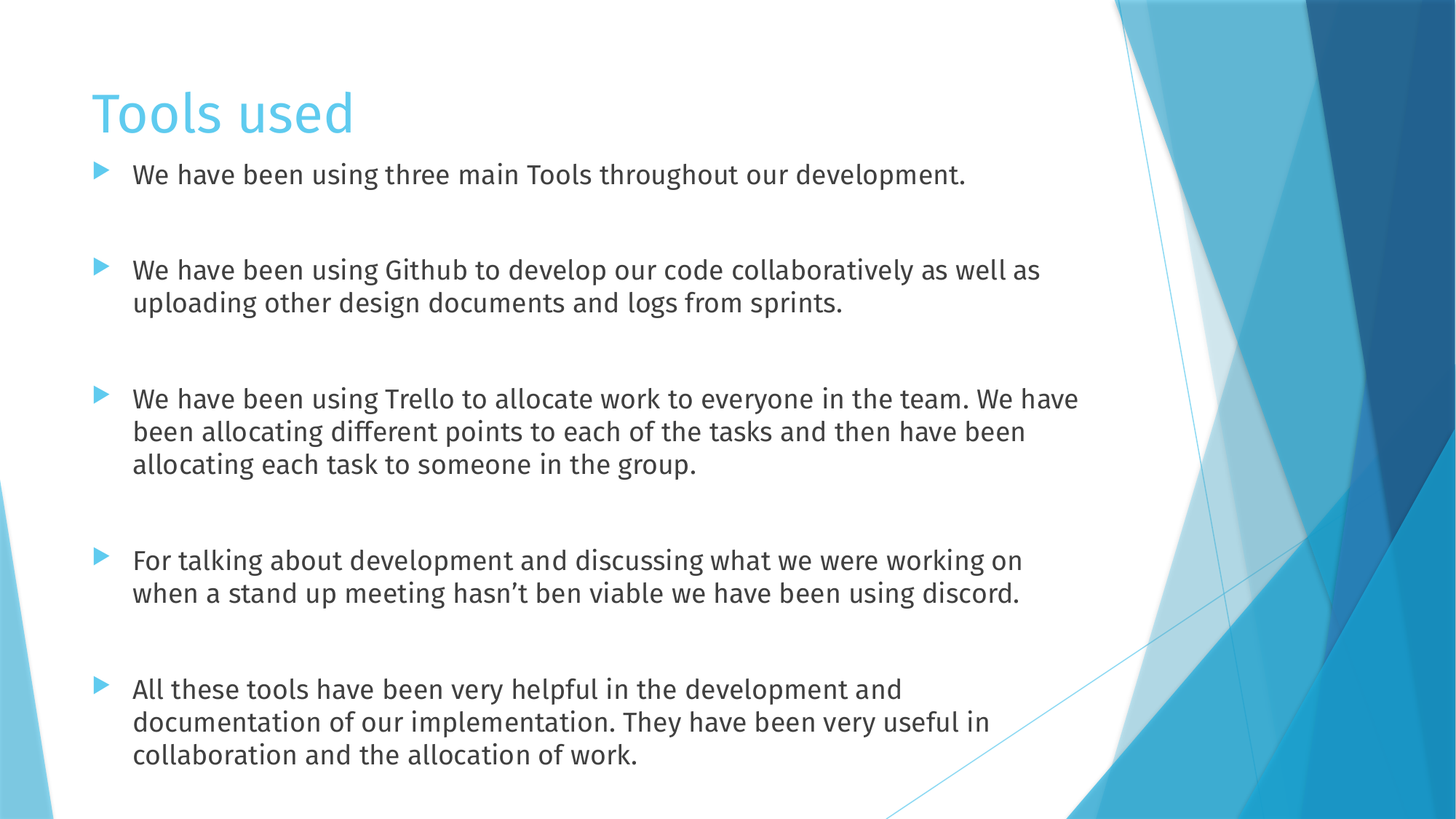

# Tools used
We have been using three main Tools throughout our development.

We have been using Github to develop our code collaboratively as well as uploading other design documents and logs from sprints.

We have been using Trello to allocate work to everyone in the team. We have been allocating different points to each of the tasks and then have been allocating each task to someone in the group.

For talking about development and discussing what we were working on when a stand up meeting hasn’t ben viable we have been using discord.

All these tools have been very helpful in the development and documentation of our implementation. They have been very useful in collaboration and the allocation of work.